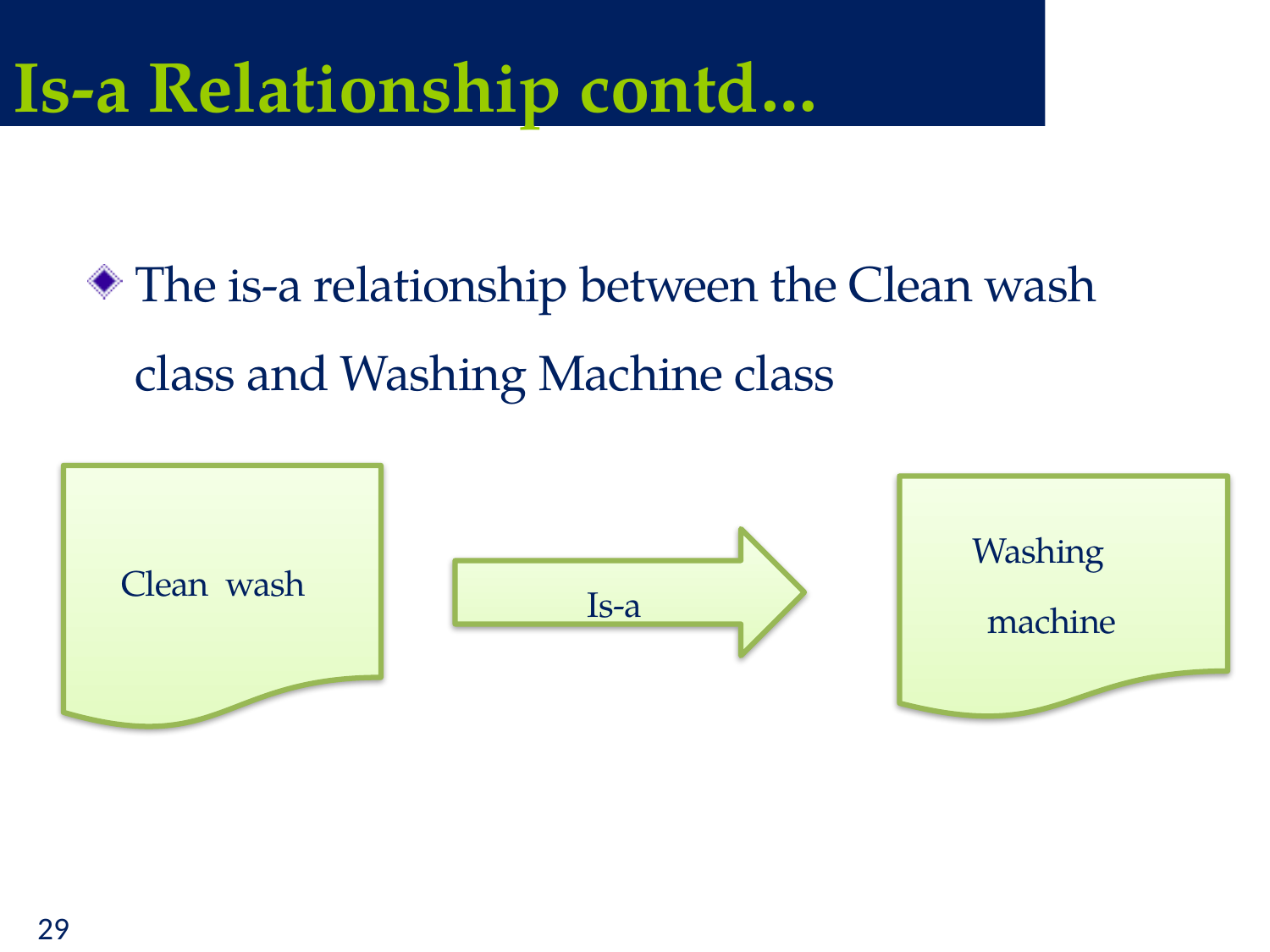

# Is-a Relationship contd…
The is-a relationship between the Clean wash class and Washing Machine class

      Clean  wash
        Washing
         machine
                Is-a
29